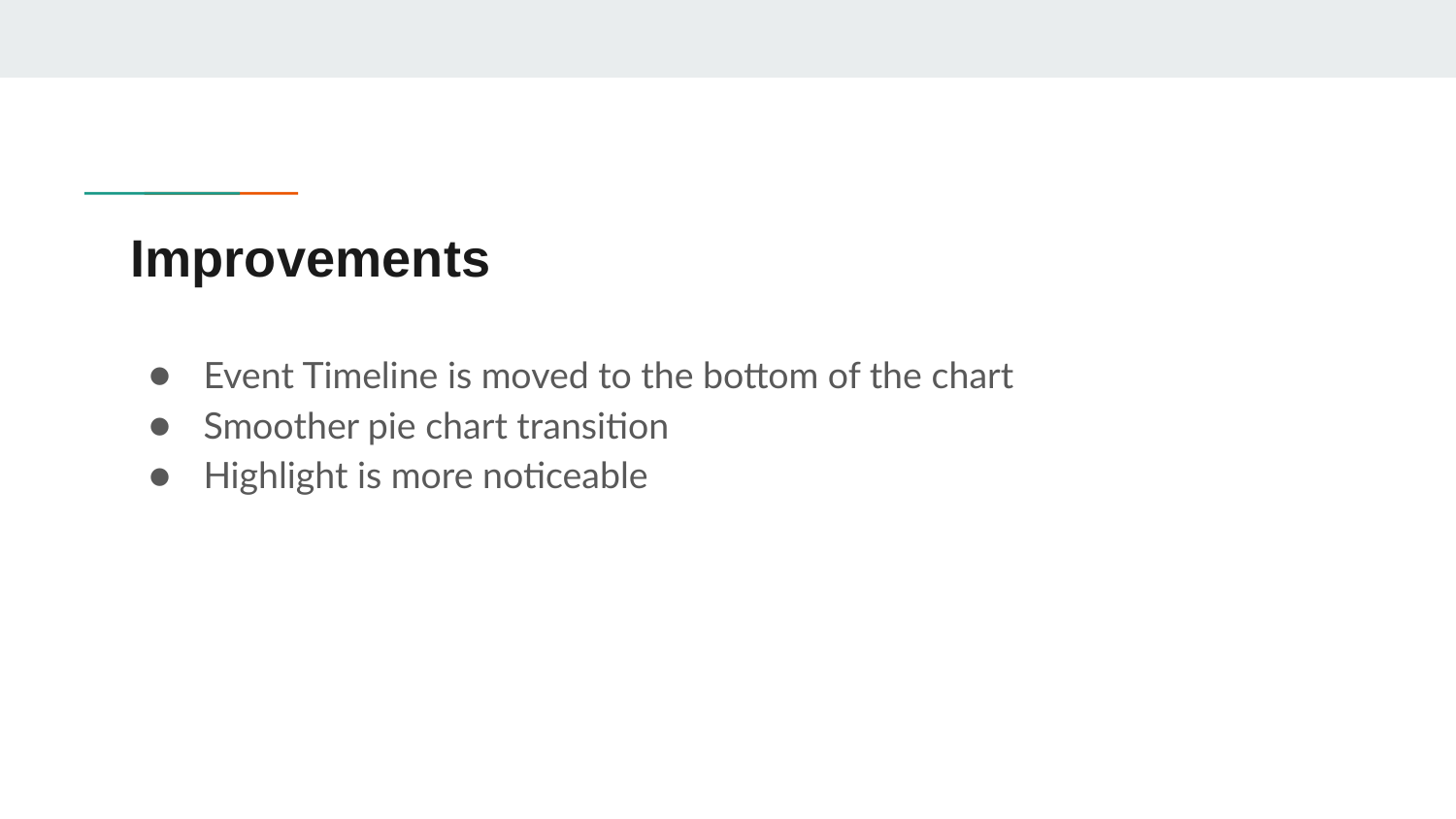

# Improvements
Event Timeline is moved to the bottom of the chart
Smoother pie chart transition
Highlight is more noticeable